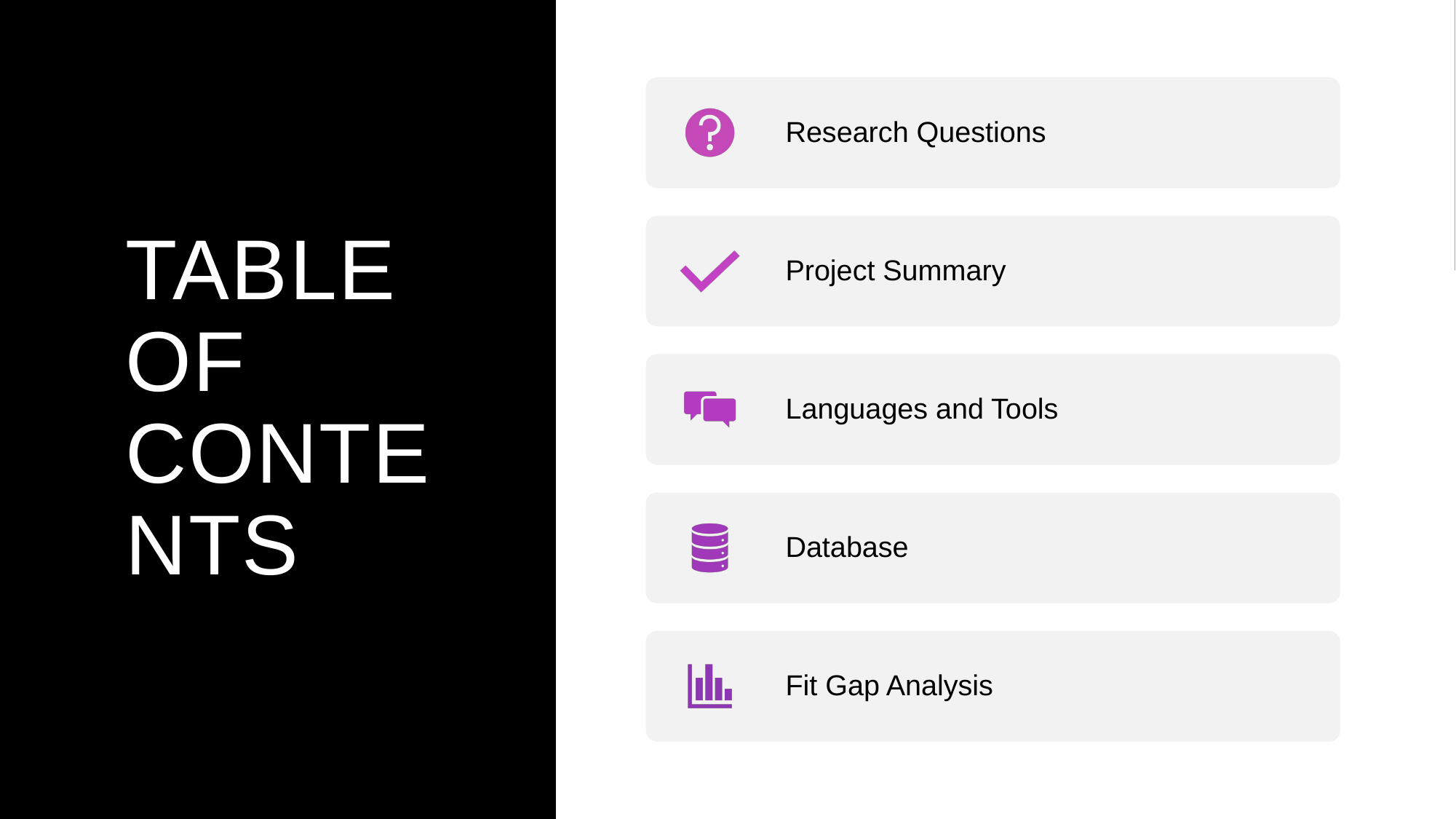

# Table of contents
Research Questions
Project Summary
Languages and Tools
Database
Fit Gap Analysis